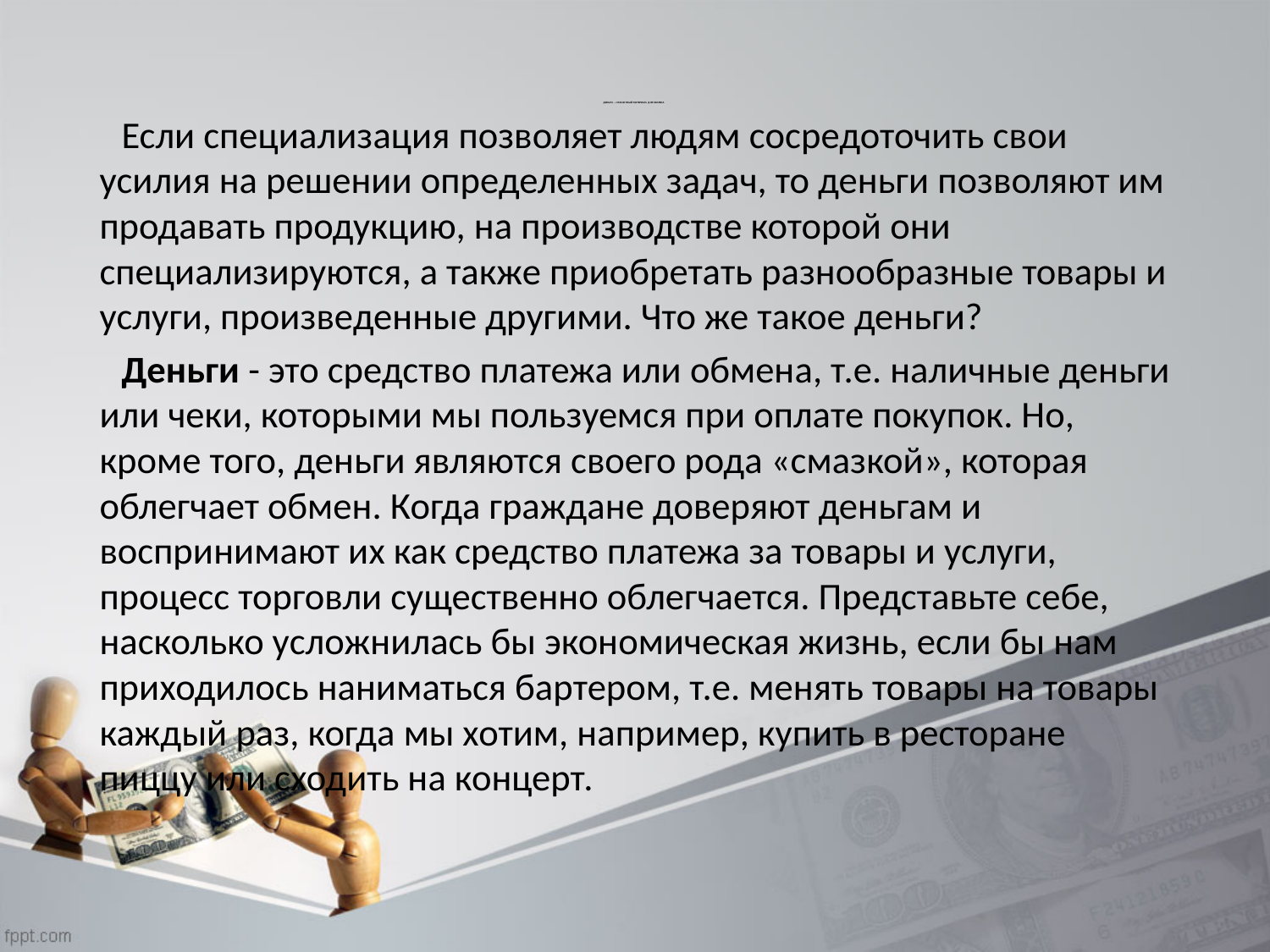

# ДЕНЬГИ – «СМАЗОЧНЫЙ МАТЕРИАЛ» ДЛЯ ОБМЕНА
        Если специализация позволяет людям сосредоточить свои усилия на решении определенных задач, то деньги позволяют им продавать продукцию, на производстве которой они специализируются, а также приобретать разнообразные товары и услуги, произведенные другими. Что же такое деньги?
        Деньги - это средство платежа или обмена, т.е. наличные деньги или чеки, которыми мы пользуемся при оплате покупок. Но, кроме того, деньги являются своего рода «смазкой», которая облегчает обмен. Когда граждане доверяют деньгам и воспринимают их как средство платежа за товары и услуги, процесс торговли существенно облегчается. Представьте себе, насколько усложнилась бы экономическая жизнь, если бы нам приходилось наниматься бартером, т.е. менять товары на товары каждый раз, когда мы хотим, например, купить в ресторане пиццу или сходить на концерт.